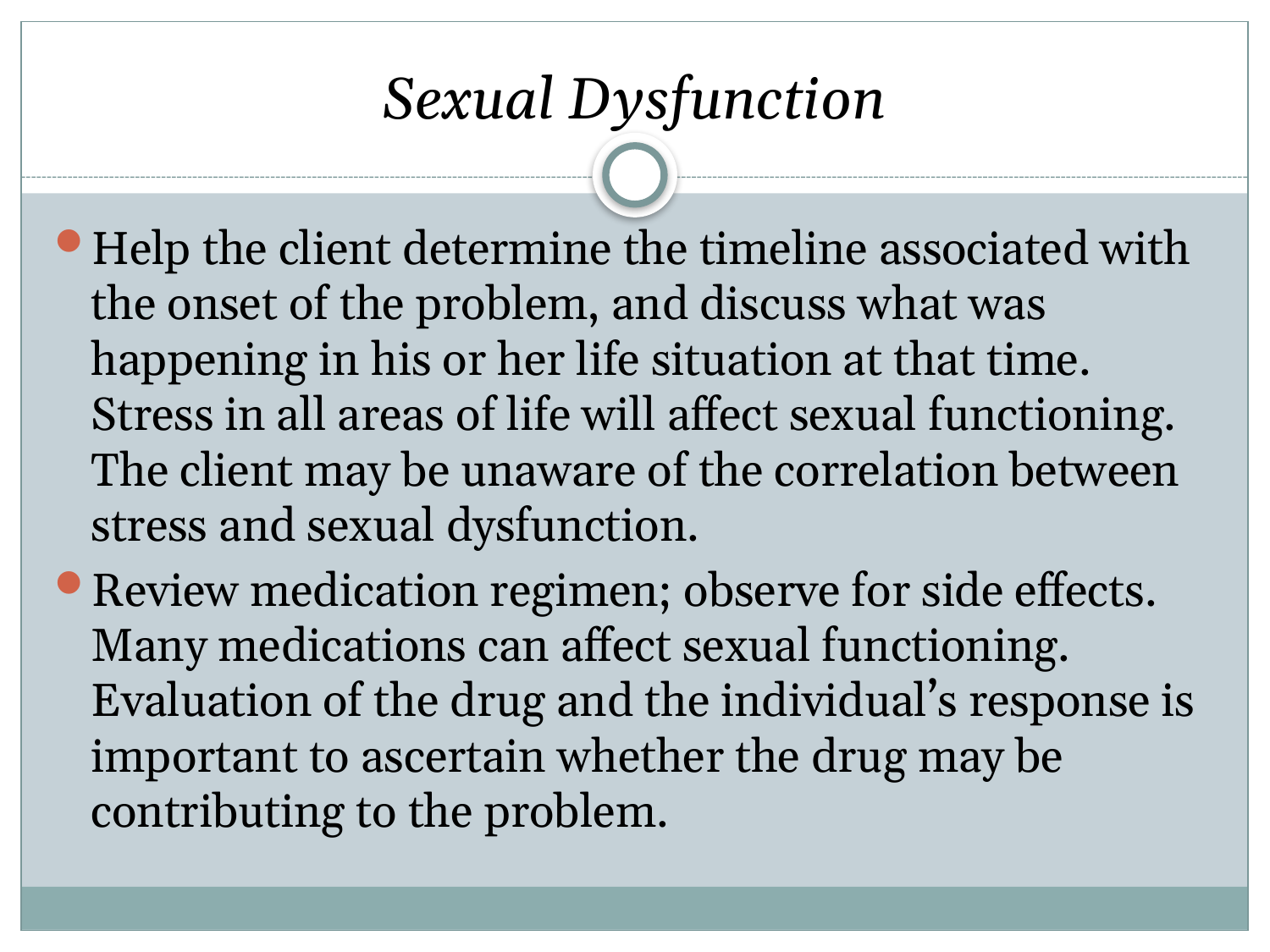

# Sexual Dysfunction
Help the client determine the timeline associated with the onset of the problem, and discuss what was happening in his or her life situation at that time. Stress in all areas of life will affect sexual functioning. The client may be unaware of the correlation between stress and sexual dysfunction.
Review medication regimen; observe for side effects. Many medications can affect sexual functioning. Evaluation of the drug and the individual’s response is important to ascertain whether the drug may be contributing to the problem.